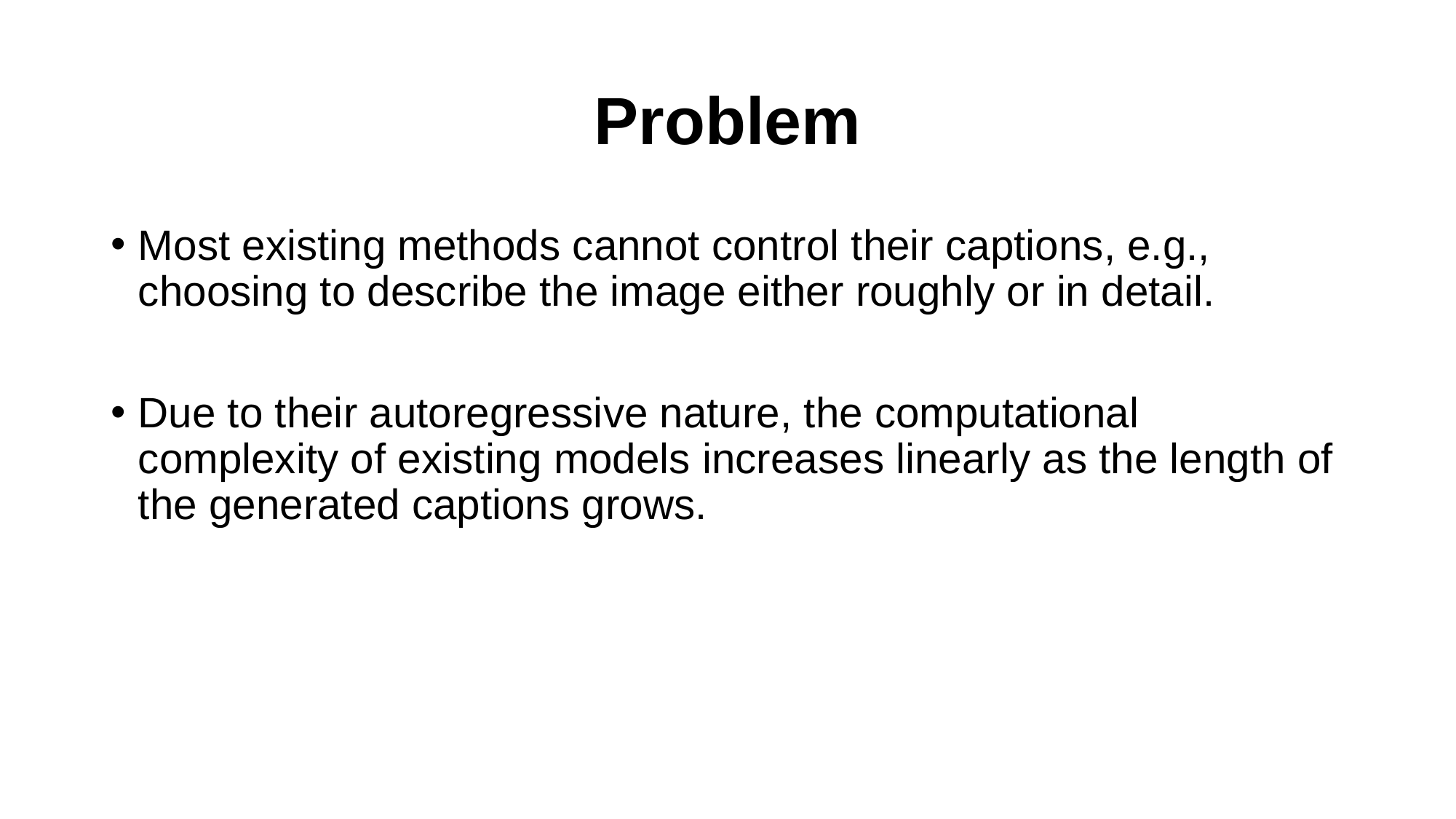

# Problem
Most existing methods cannot control their captions, e.g., choosing to describe the image either roughly or in detail.

Due to their autoregressive nature, the computational complexity of existing models increases linearly as the length of the generated captions grows.